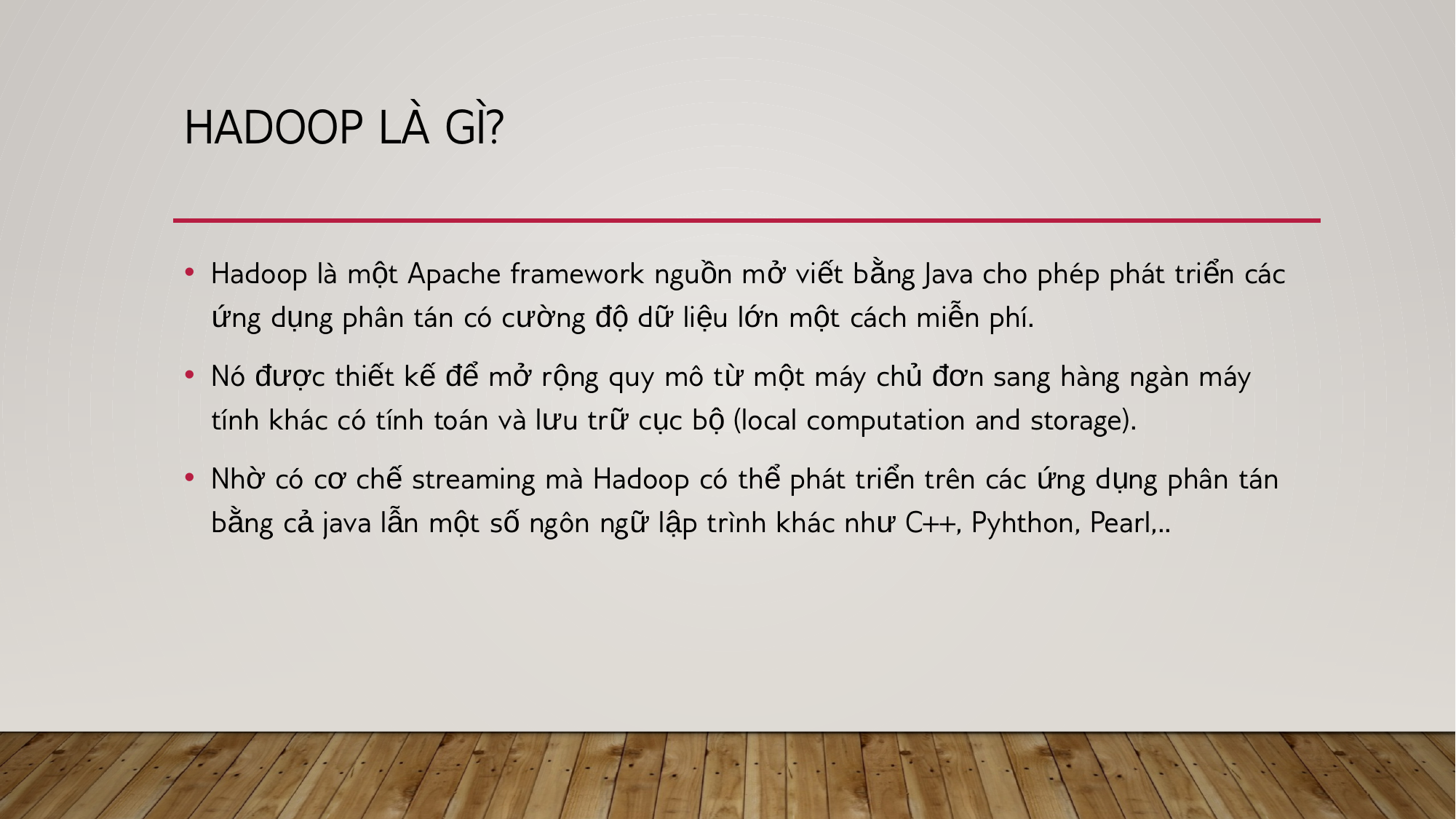

# Hadoop là gì?
Hadoop là một Apache framework nguồn mở viết bằng Java cho phép phát triển các ứng dụng phân tán có cường độ dữ liệu lớn một cách miễn phí.
Nó được thiết kế để mở rộng quy mô từ một máy chủ đơn sang hàng ngàn máy tính khác có tính toán và lưu trữ cục bộ (local computation and storage).
Nhờ có cơ chế streaming mà Hadoop có thể phát triển trên các ứng dụng phân tán bằng cả java lẫn một số ngôn ngữ lập trình khác như C++, Pyhthon, Pearl,..